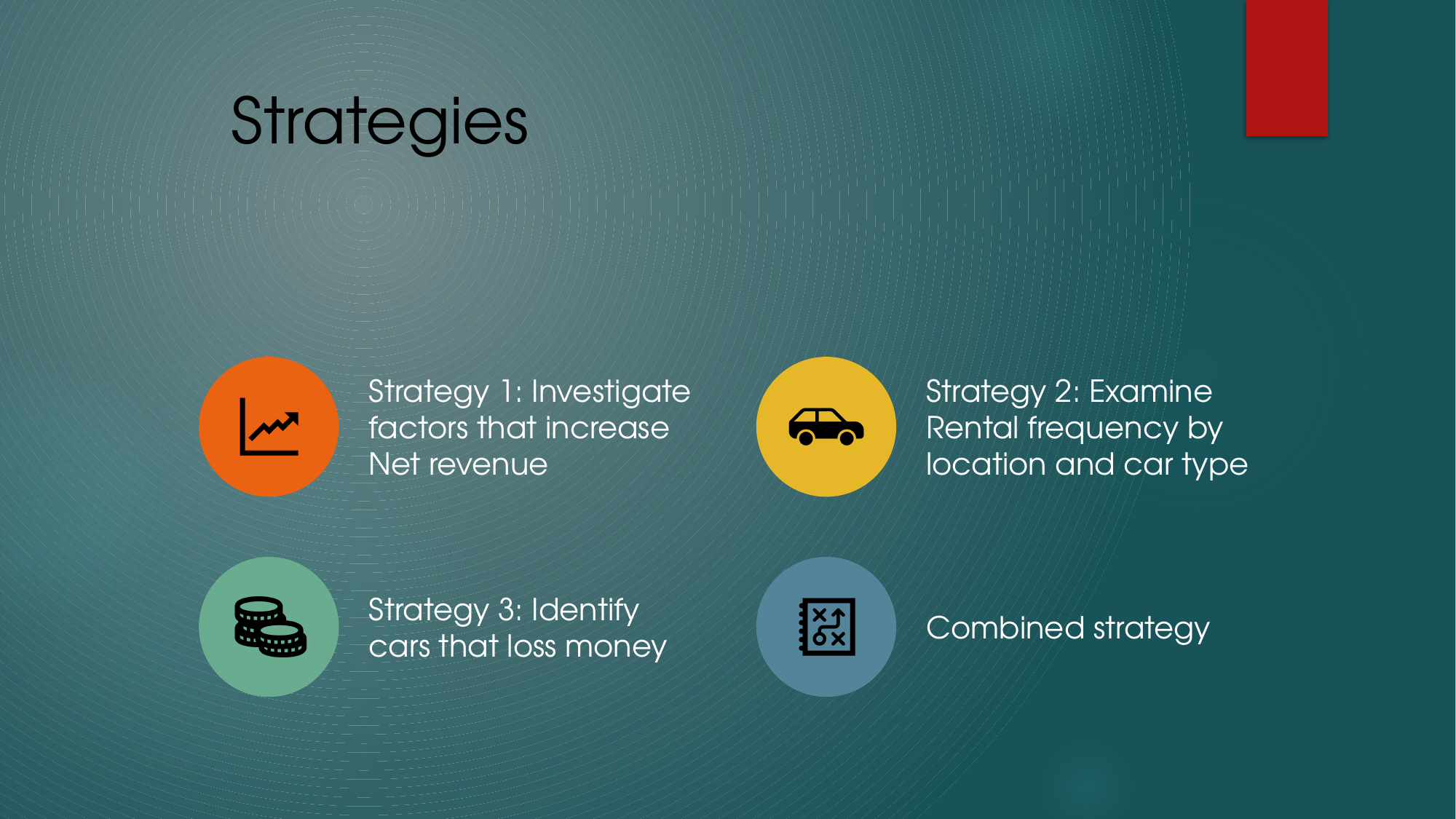

# Strategies
Strategy 1: Investigate factors that increase Net revenue
Strategy 2: Examine Rental frequency by location and car type
Strategy 3: Identify cars that loss money
Combined strategy